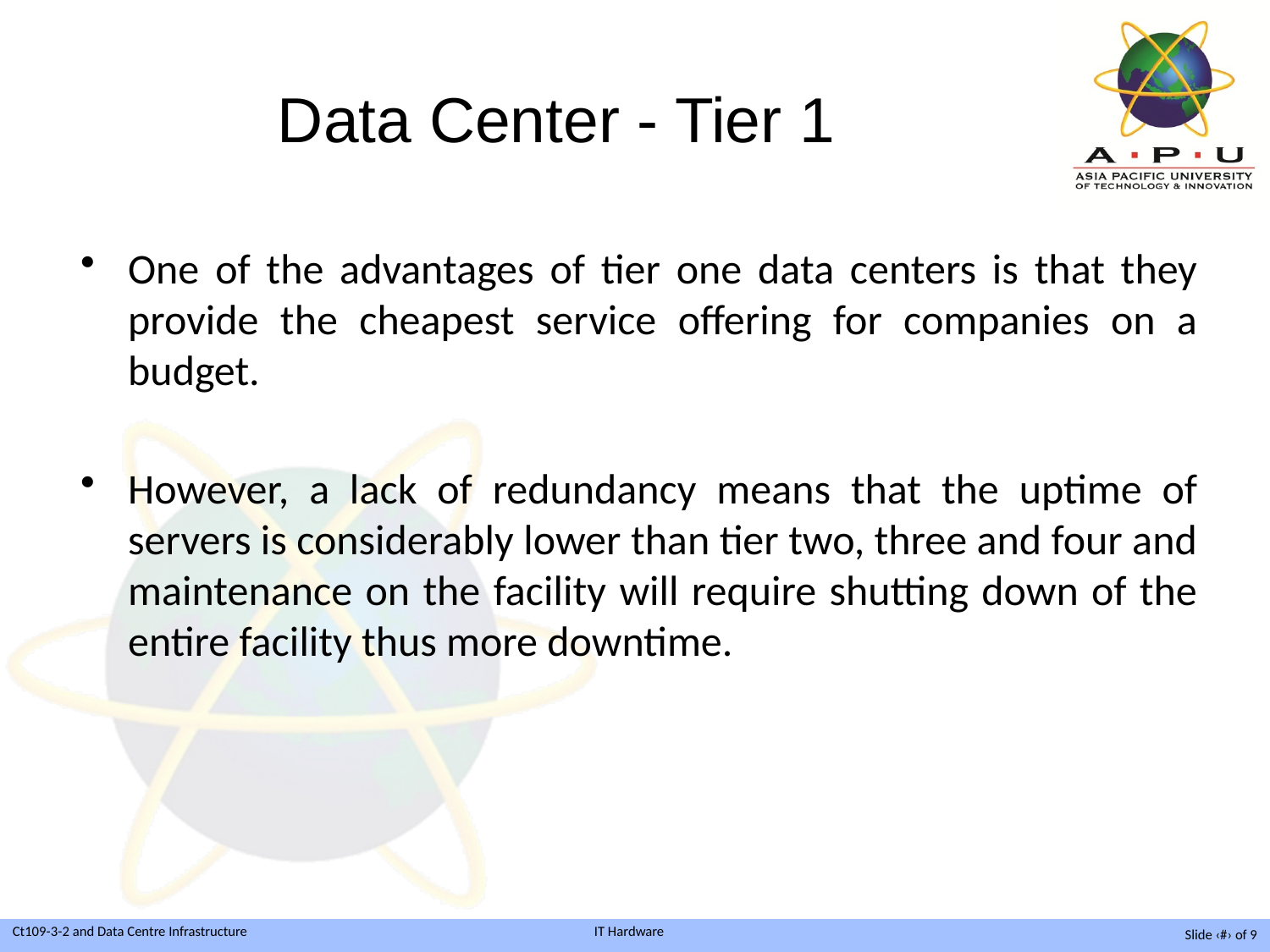

# Data Center - Tier 1
One of the advantages of tier one data centers is that they provide the cheapest service offering for companies on a budget.

However, a lack of redundancy means that the uptime of servers is considerably lower than tier two, three and four and maintenance on the facility will require shutting down of the entire facility thus more downtime.

Slide ‹#› of 9